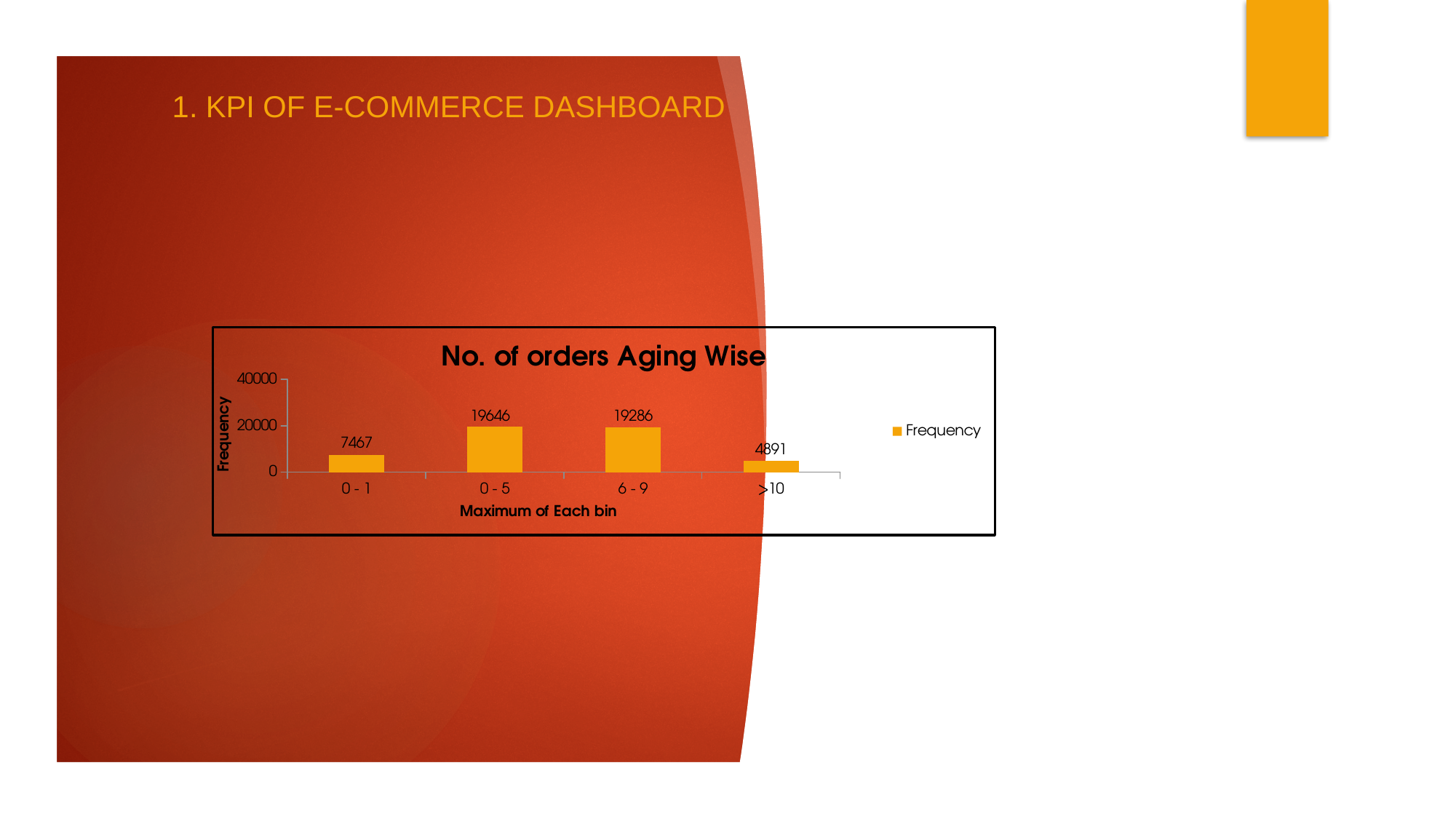

1. KPI of E-Commerce Dashboard

### Chart: No. of orders Aging Wise

| Category |  |
|---|---|
| 0 - 1 | 7467.0 |
| 0 - 5 | 19646.0 |
| 6 - 9 | 19286.0 |
| >10 | 4891.0 |
#